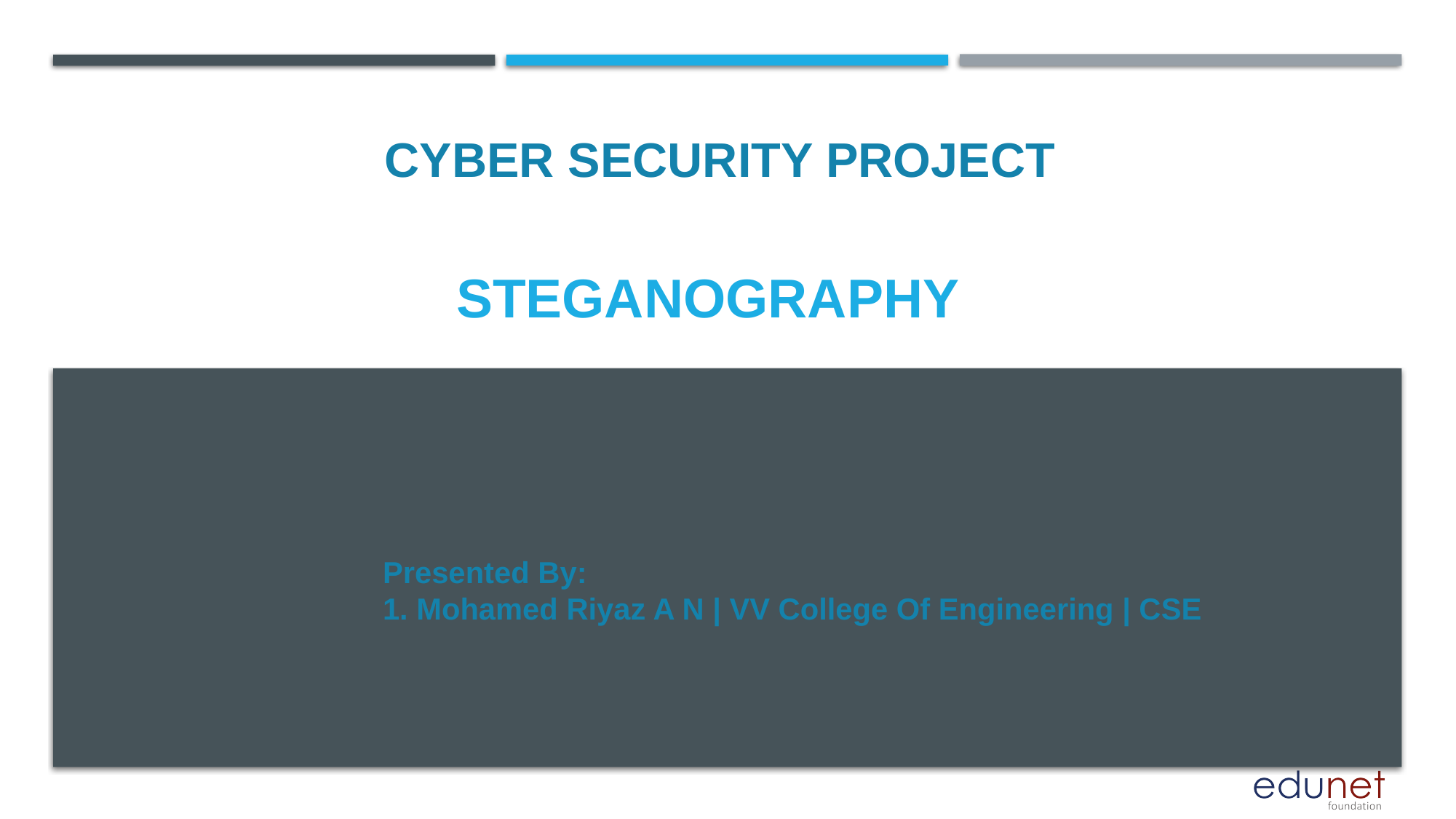

CYBER SECURITY PROJECT
STEGANOGRAPHY
Presented By:
1. Mohamed Riyaz A N | VV College Of Engineering | CSE